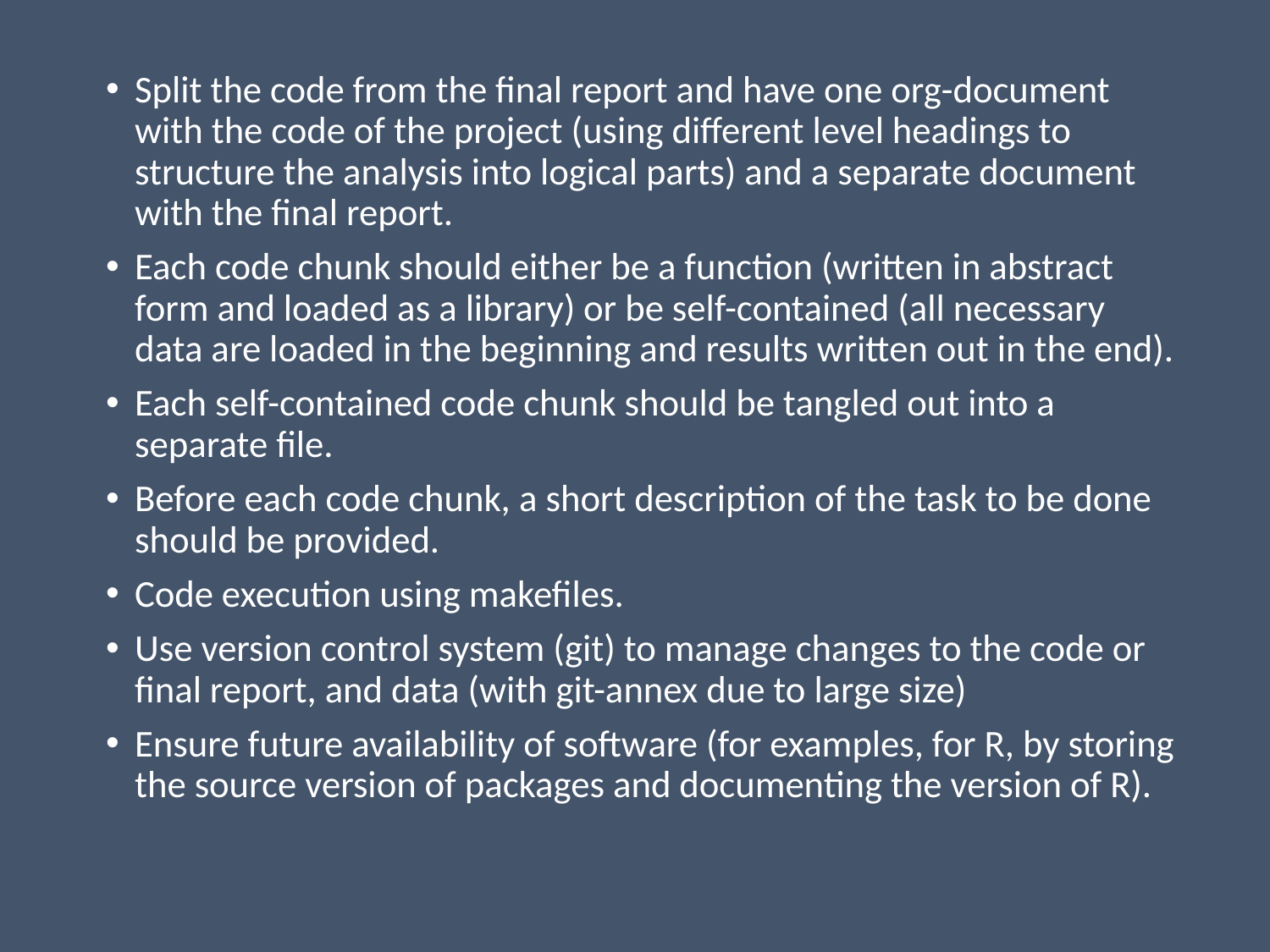

Split the code from the final report and have one org-document with the code of the project (using different level headings to structure the analysis into logical parts) and a separate document with the final report.
Each code chunk should either be a function (written in abstract form and loaded as a library) or be self-contained (all necessary data are loaded in the beginning and results written out in the end).
Each self-contained code chunk should be tangled out into a separate file.
Before each code chunk, a short description of the task to be done should be provided.
Code execution using makefiles.
Use version control system (git) to manage changes to the code or final report, and data (with git-annex due to large size)
Ensure future availability of software (for examples, for R, by storing the source version of packages and documenting the version of R).